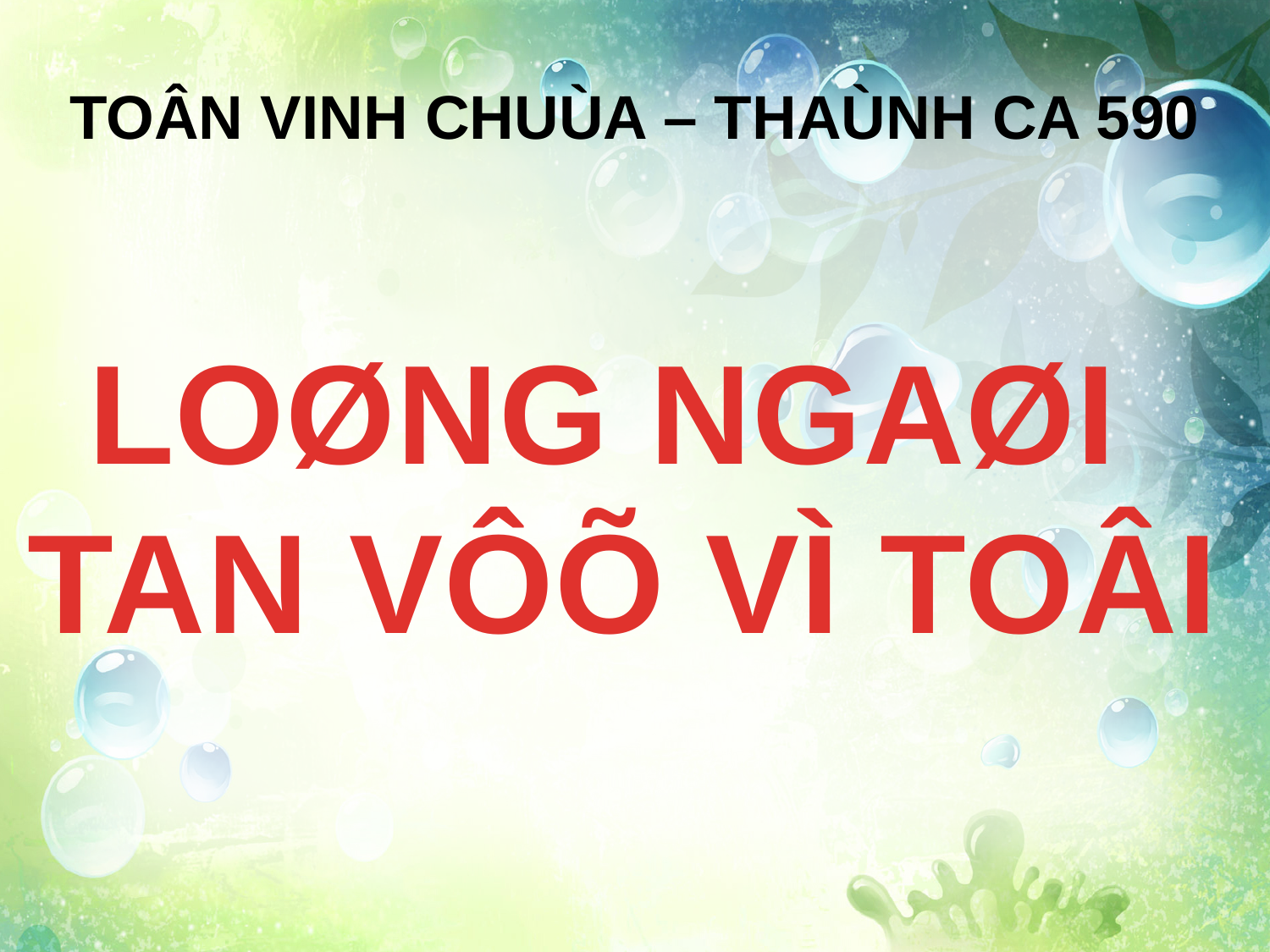

TOÂN VINH CHUÙA – THAÙNH CA 590
LOØNG NGAØI
TAN VÔÕ VÌ TOÂI